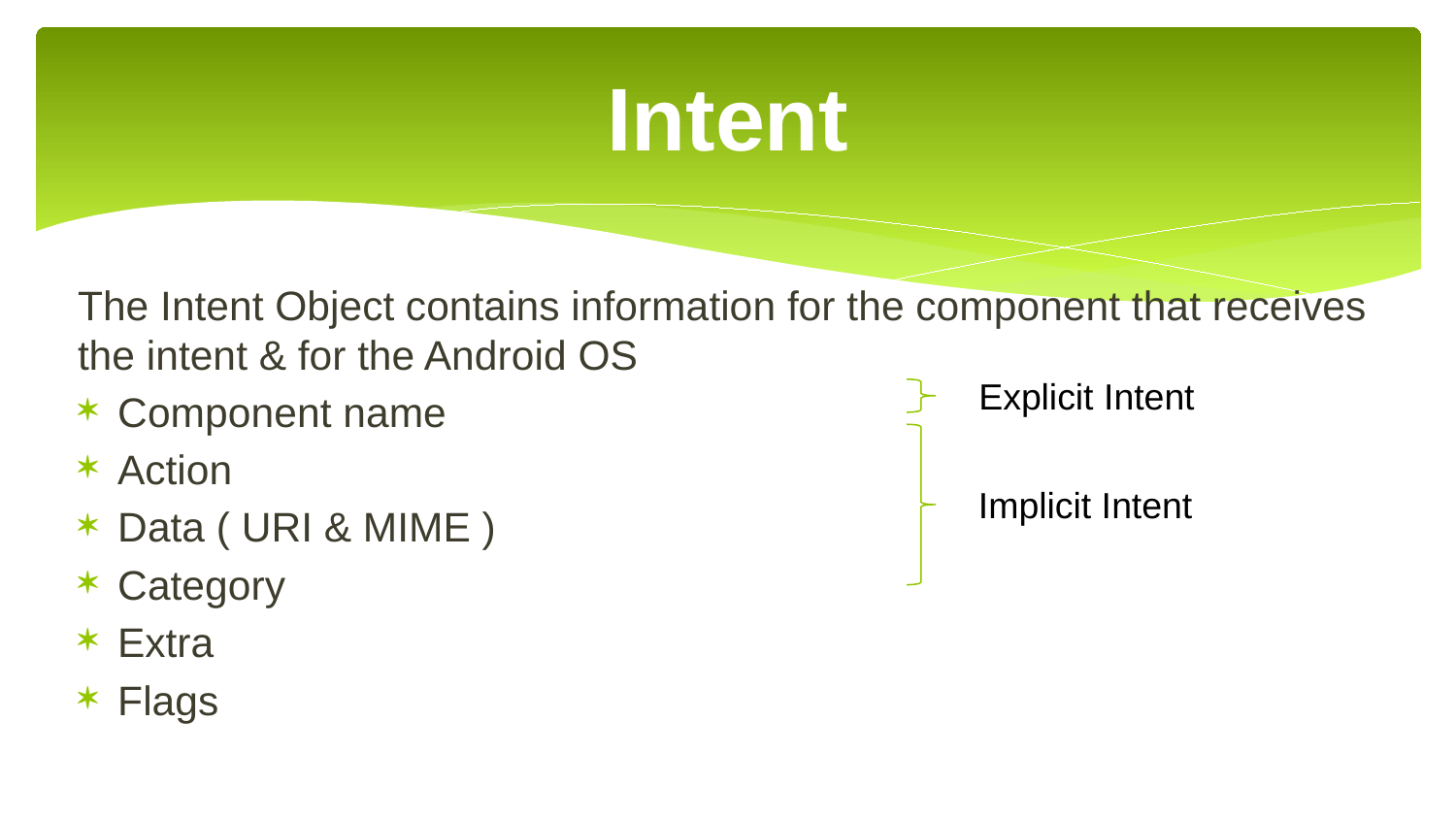

# Intent
The Intent Object contains information for the component that receives the intent & for the Android OS
Component name
Action
Data ( URI & MIME )
Category
Extra
Flags
Explicit Intent

Implicit Intent